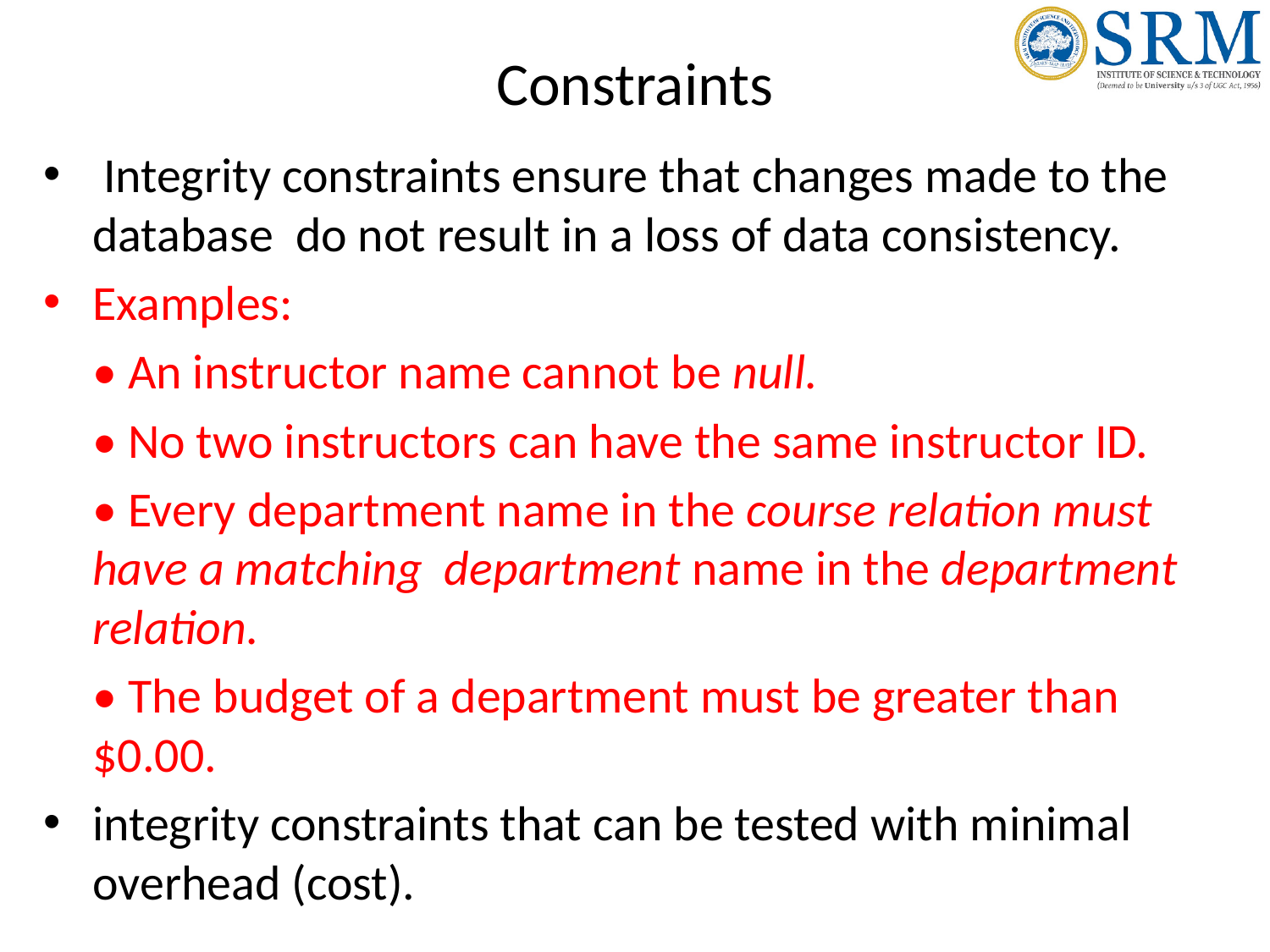

# Constraints
 Integrity constraints ensure that changes made to the database  do not result in a loss of data consistency.
Examples:
	• An instructor name cannot be null.
	• No two instructors can have the same instructor ID.
	• Every department name in the course relation must have a matching  department name in the department relation.
	• The budget of a department must be greater than $0.00.
integrity constraints that can be tested with minimal overhead (cost).